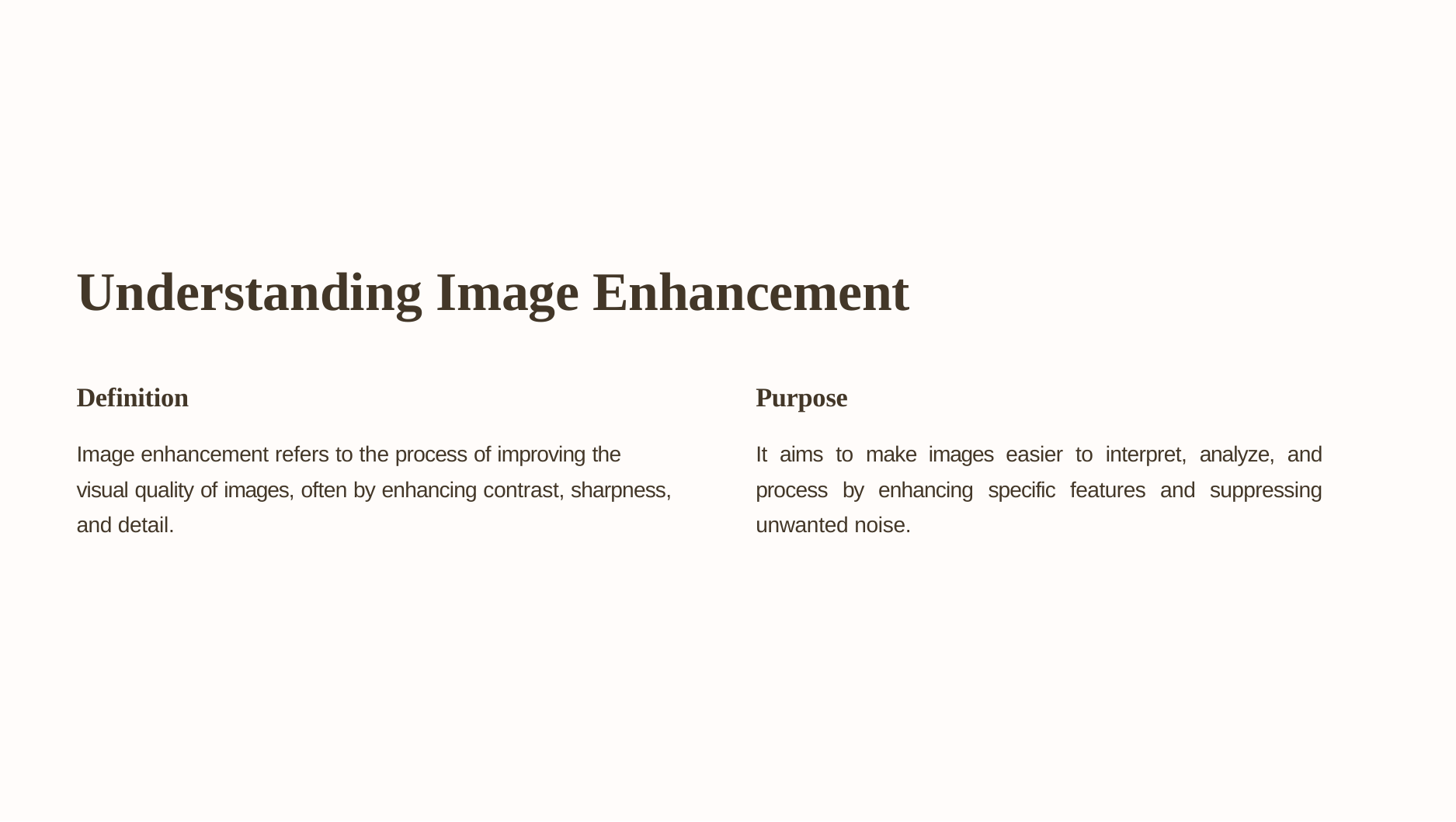

# Understanding Image Enhancement
Definition
Image enhancement refers to the process of improving the visual quality of images, often by enhancing contrast, sharpness, and detail.
Purpose
It aims to make images easier to interpret, analyze, and process by enhancing specific features and suppressing unwanted noise.